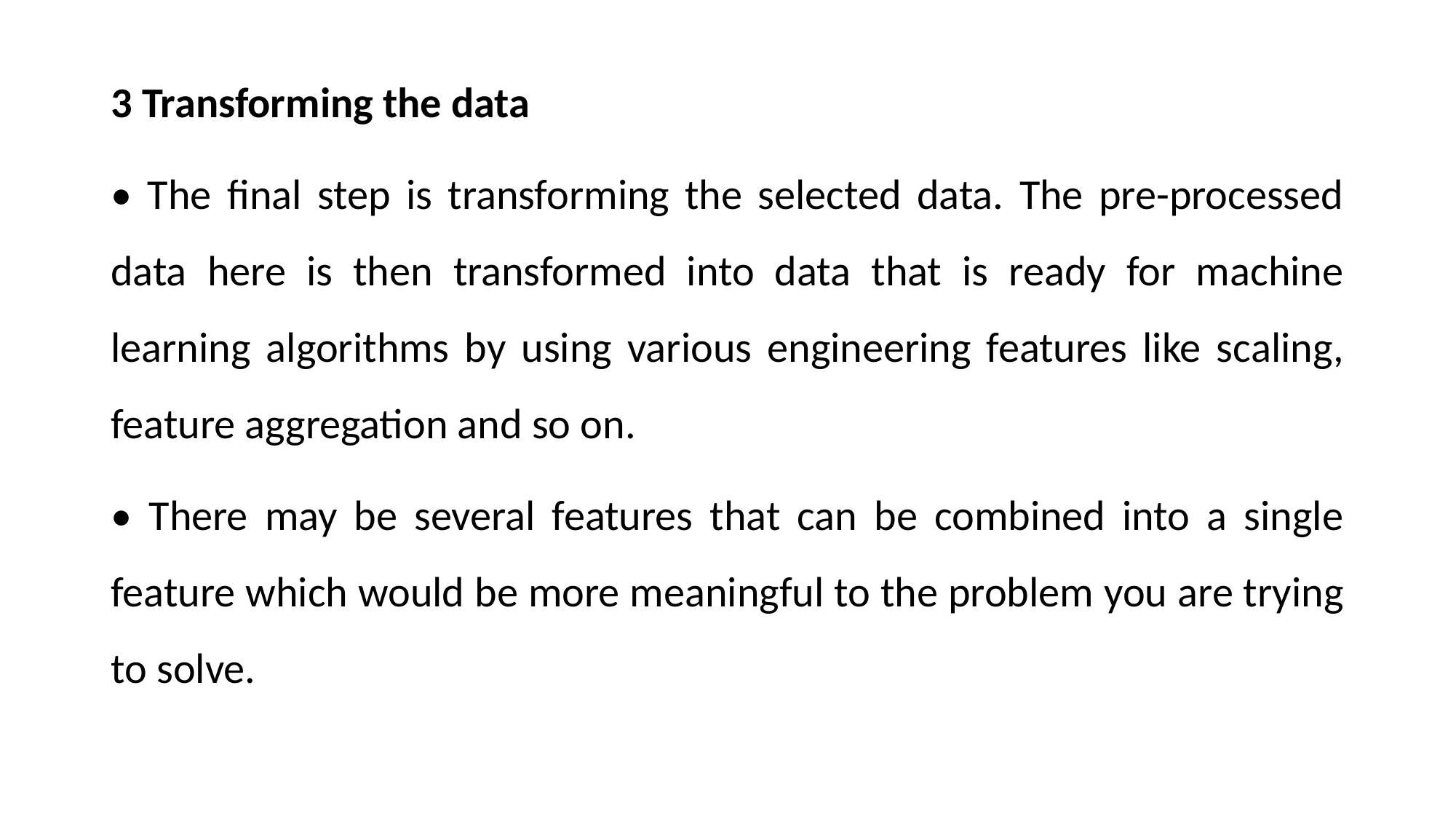

3 Transforming the data
• The final step is transforming the selected data. The pre-processed data here is then transformed into data that is ready for machine learning algorithms by using various engineering features like scaling, feature aggregation and so on.
• There may be several features that can be combined into a single feature which would be more meaningful to the problem you are trying to solve.